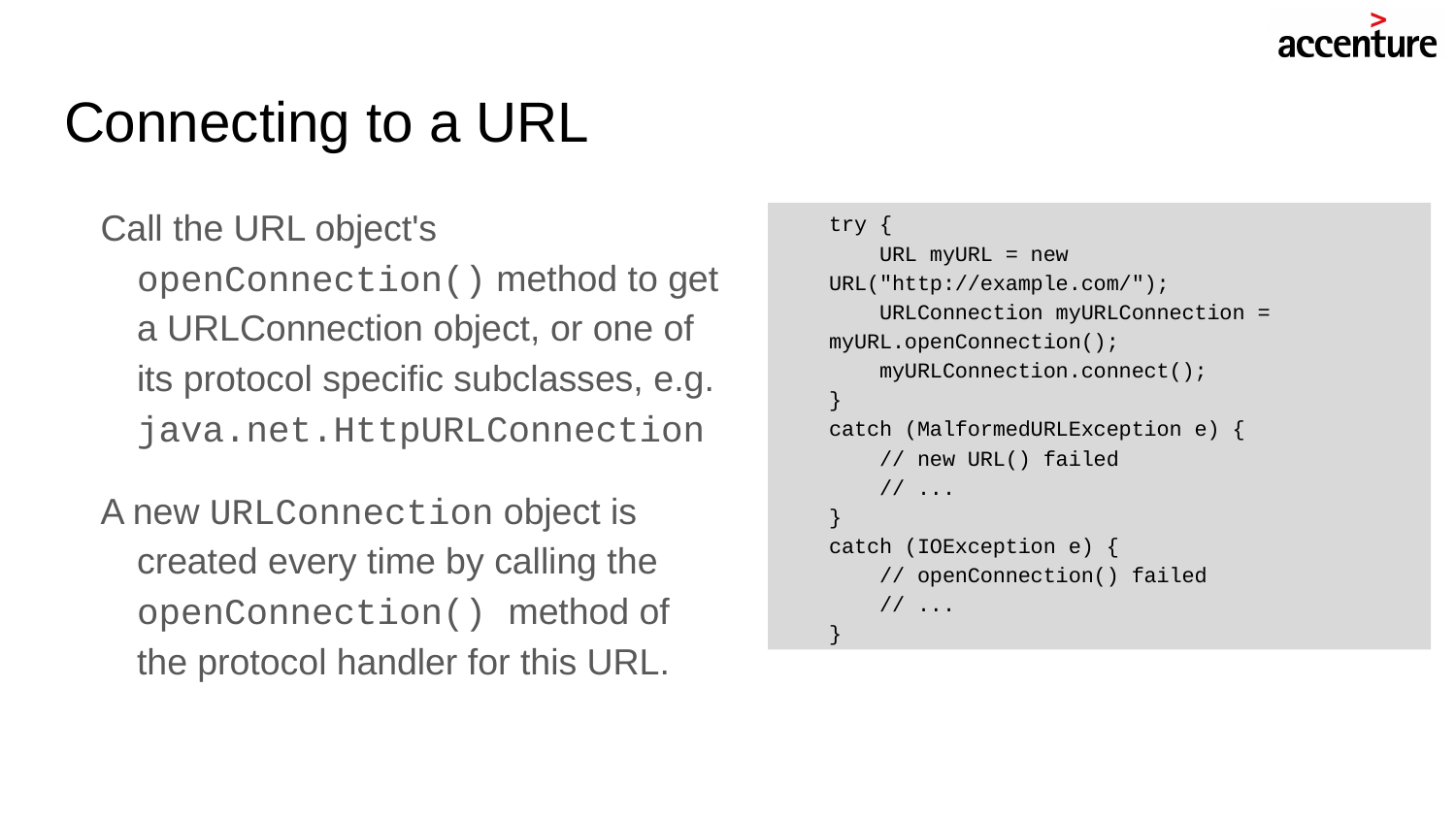

# Connecting to a URL
Call the URL object's openConnection() method to get a URLConnection object, or one of its protocol specific subclasses, e.g. java.net.HttpURLConnection
A new URLConnection object is created every time by calling the openConnection() method of the protocol handler for this URL.
try {
    URL myURL = new URL("http://example.com/");
    URLConnection myURLConnection = myURL.openConnection();
    myURLConnection.connect();
}
catch (MalformedURLException e) {
    // new URL() failed
    // ...
}
catch (IOException e) {
    // openConnection() failed
    // ...
}